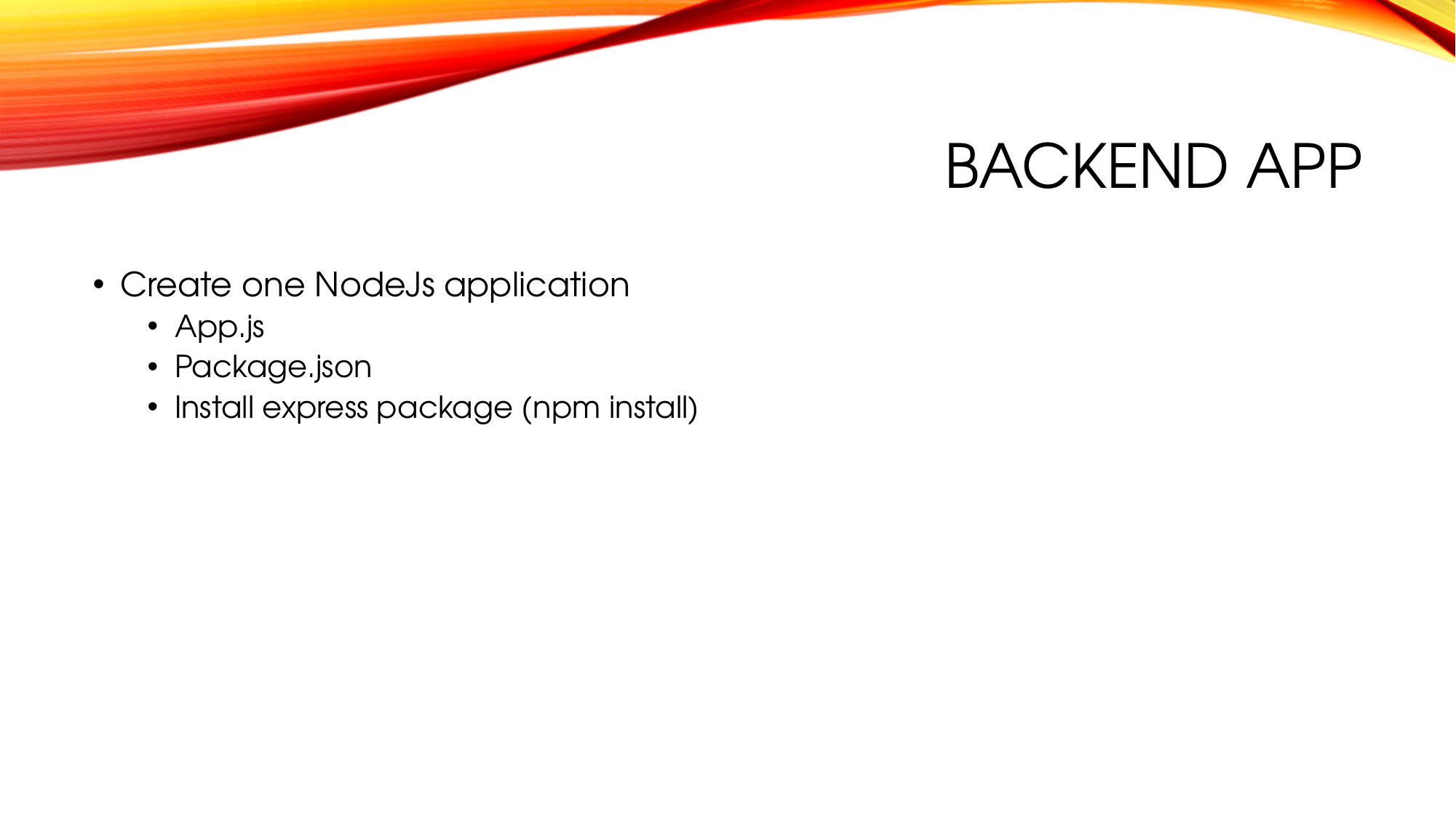

# Backend App
Create one NodeJs application
App.js
Package.json
Install express package (npm install)